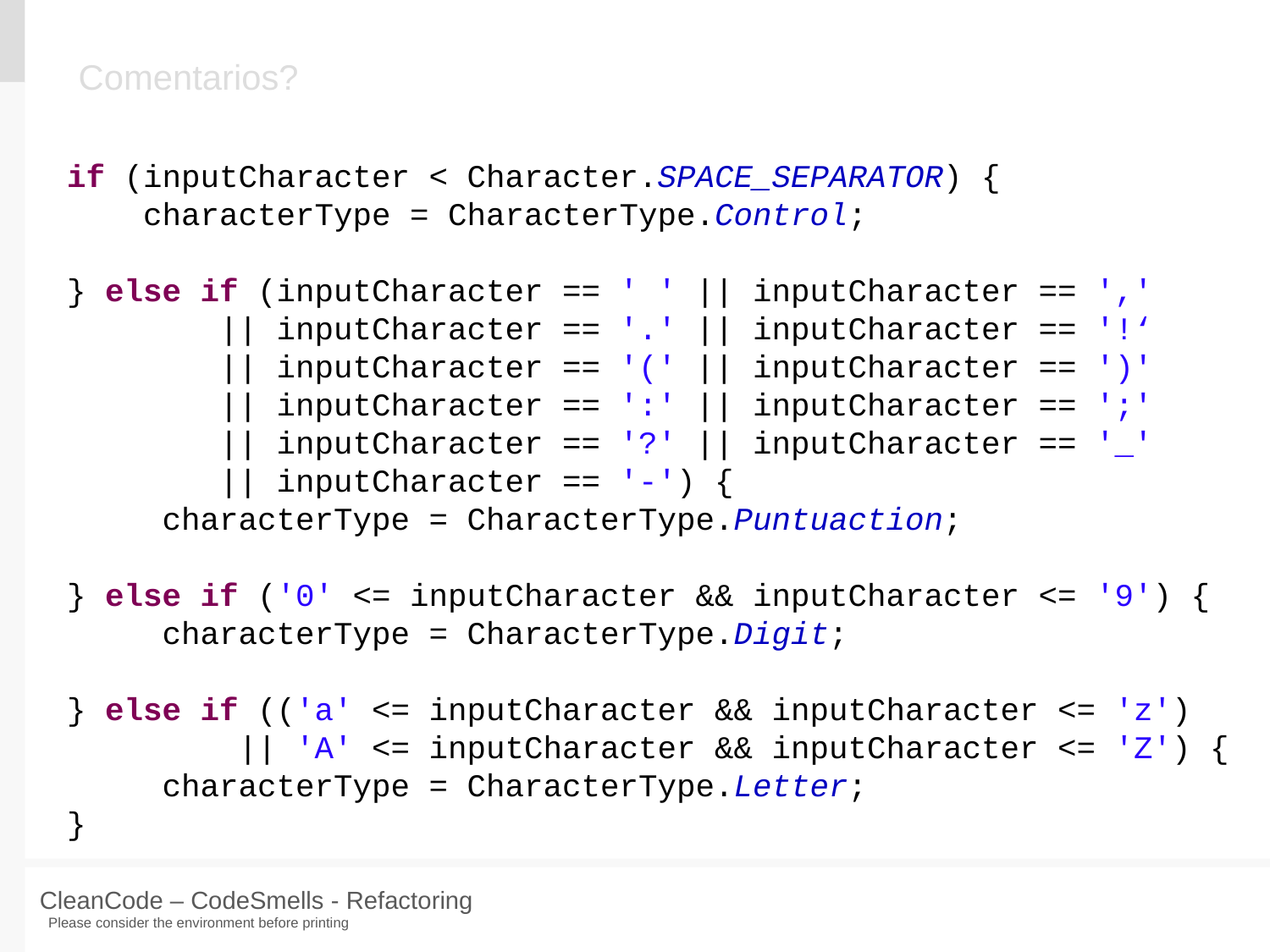

Comentarios?
if (inputCharacter < Character.SPACE_SEPARATOR) {
    characterType = CharacterType.Control;

} else if (inputCharacter == ' ' || inputCharacter == ','
        || inputCharacter == '.' || inputCharacter == '!‘
        || inputCharacter == '(' || inputCharacter == ')'
        || inputCharacter == ':' || inputCharacter == ';'
        || inputCharacter == '?' || inputCharacter == '_'
        || inputCharacter == '-') {
     characterType = CharacterType.Puntuaction;

} else if ('0' <= inputCharacter && inputCharacter <= '9') {
     characterType = CharacterType.Digit;

} else if (('a' <= inputCharacter && inputCharacter <= 'z')
         || 'A' <= inputCharacter && inputCharacter <= 'Z') {
     characterType = CharacterType.Letter;
}